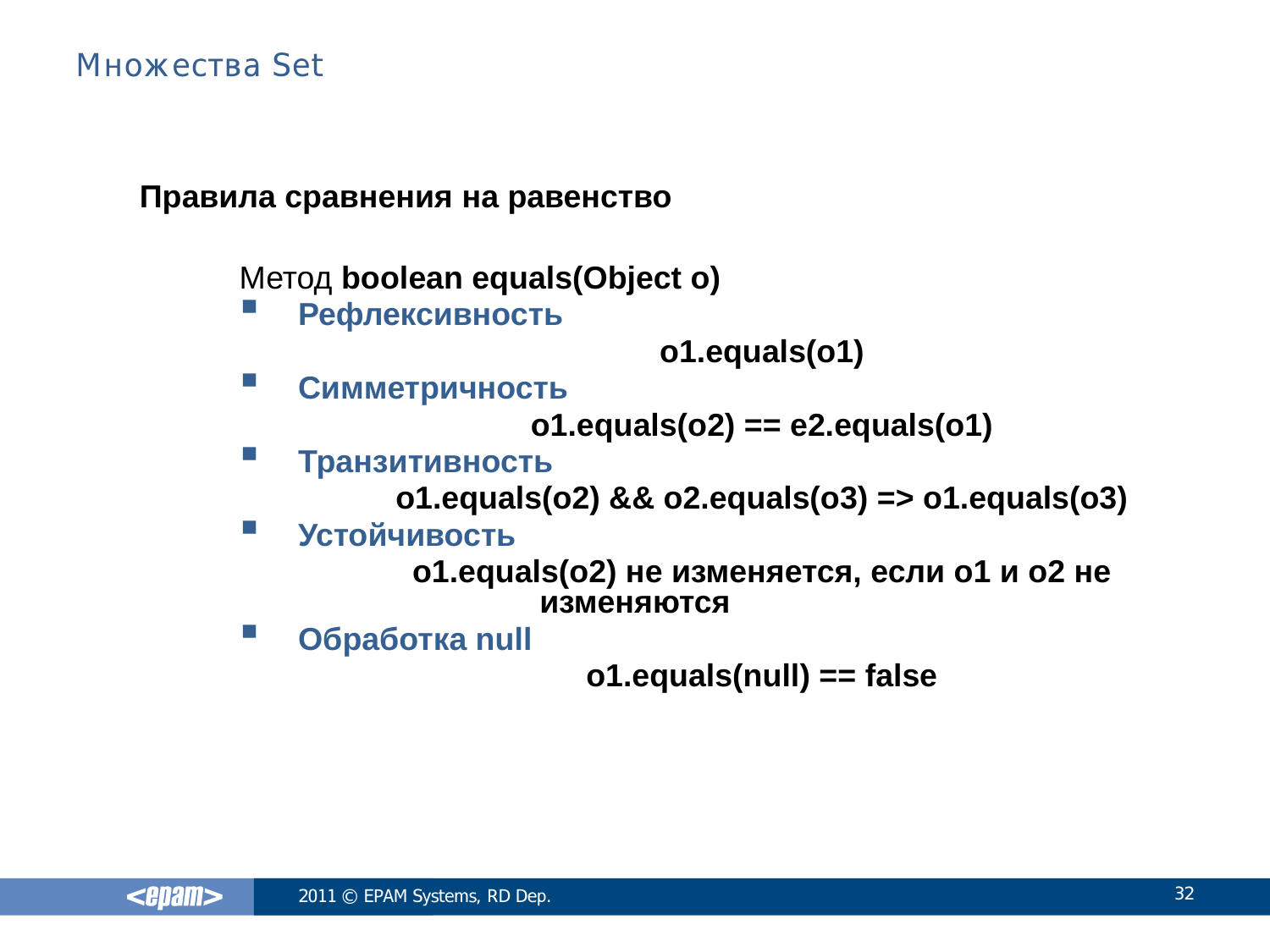

# Множества Set
Правила сравнения на равенство

Метод boolean equals(Object o)
 Рефлексивность
		o1.equals(o1)
 Симметричность
		o1.equals(o2) == e2.equals(o1)
 Транзитивность
		o1.equals(o2) && o2.equals(o3) => o1.equals(o3)
 Устойчивость
		o1.equals(o2) не изменяется, если o1 и o2 не изменяются
 Обработка null
		o1.equals(null) == false

32
2011 © EPAM Systems, RD Dep.